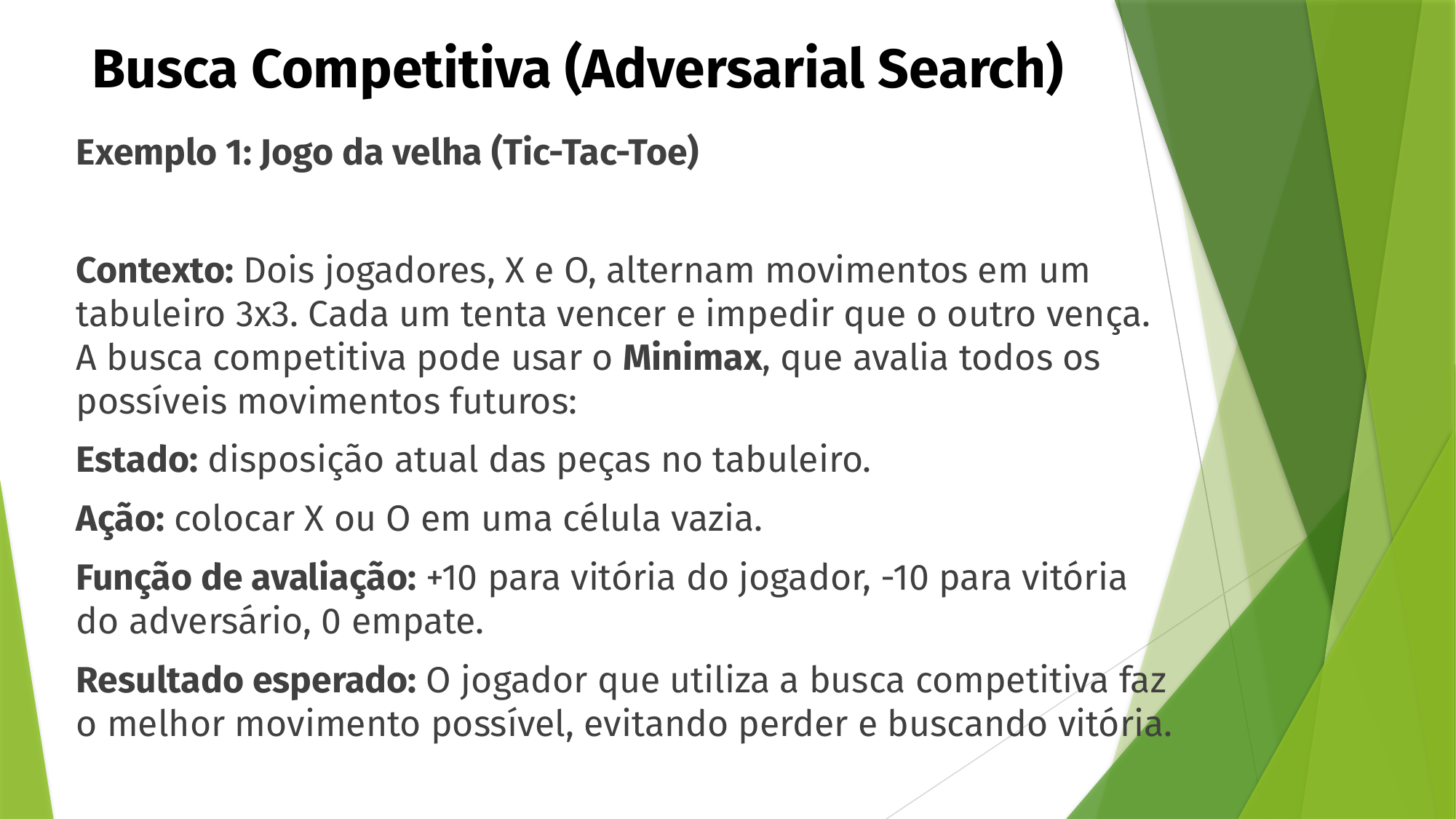

# Busca Competitiva (Adversarial Search)
Exemplo 1: Jogo da velha (Tic-Tac-Toe)

Contexto: Dois jogadores, X e O, alternam movimentos em um tabuleiro 3x3. Cada um tenta vencer e impedir que o outro vença. A busca competitiva pode usar o Minimax, que avalia todos os possíveis movimentos futuros:
Estado: disposição atual das peças no tabuleiro.
Ação: colocar X ou O em uma célula vazia.
Função de avaliação: +10 para vitória do jogador, -10 para vitória do adversário, 0 empate.
Resultado esperado: O jogador que utiliza a busca competitiva faz o melhor movimento possível, evitando perder e buscando vitória.